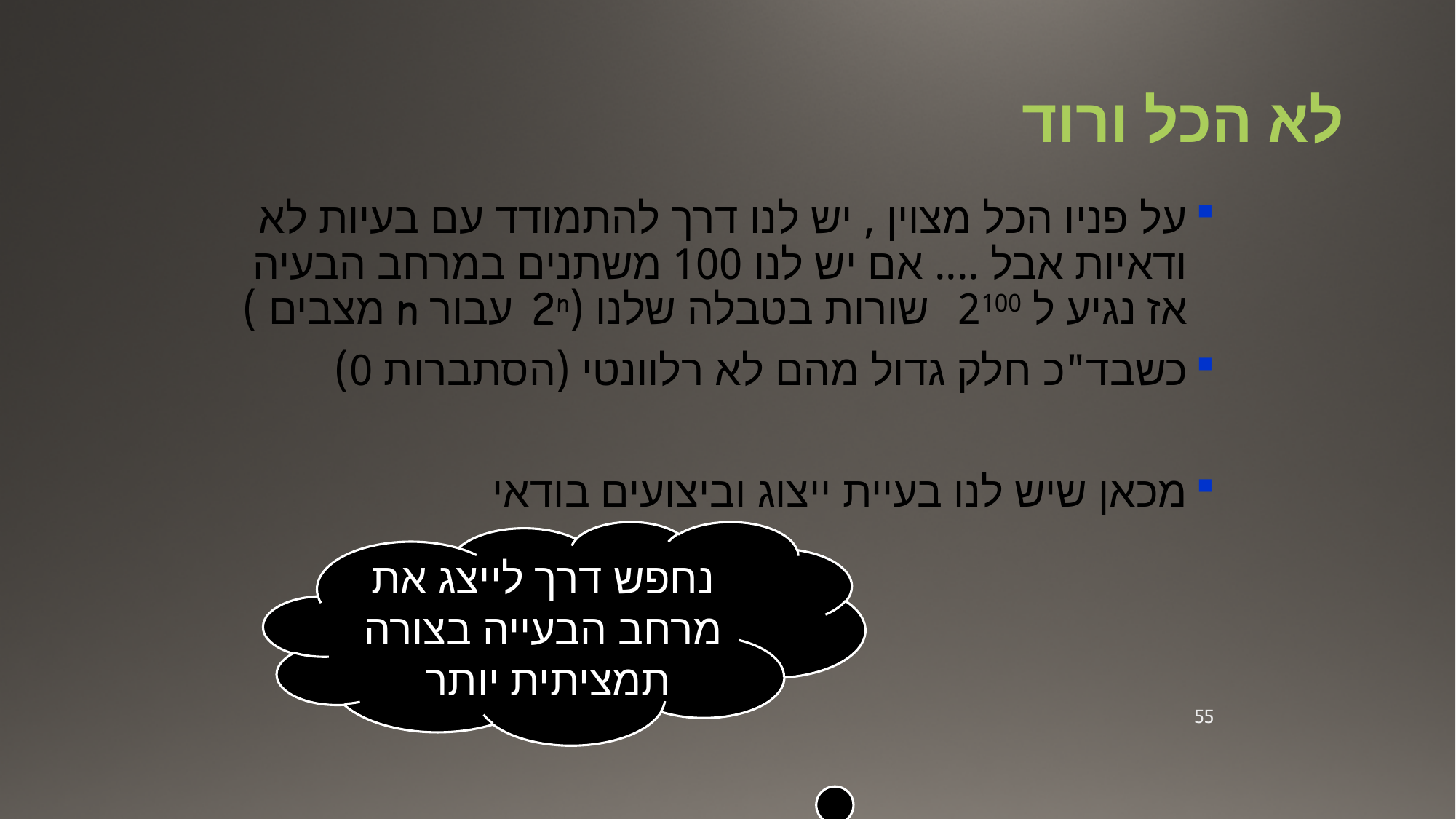

# לא הכל ורוד
על פניו הכל מצוין , יש לנו דרך להתמודד עם בעיות לא ודאיות אבל .... אם יש לנו 100 משתנים במרחב הבעיה אז נגיע ל 2100   שורות בטבלה שלנו (2n  עבור n מצבים )
כשבד"כ חלק גדול מהם לא רלוונטי (הסתברות 0)

מכאן שיש לנו בעיית ייצוג וביצועים בודאי

נחפש דרך לייצג את מרחב הבעייה בצורה תמציתית יותר
55